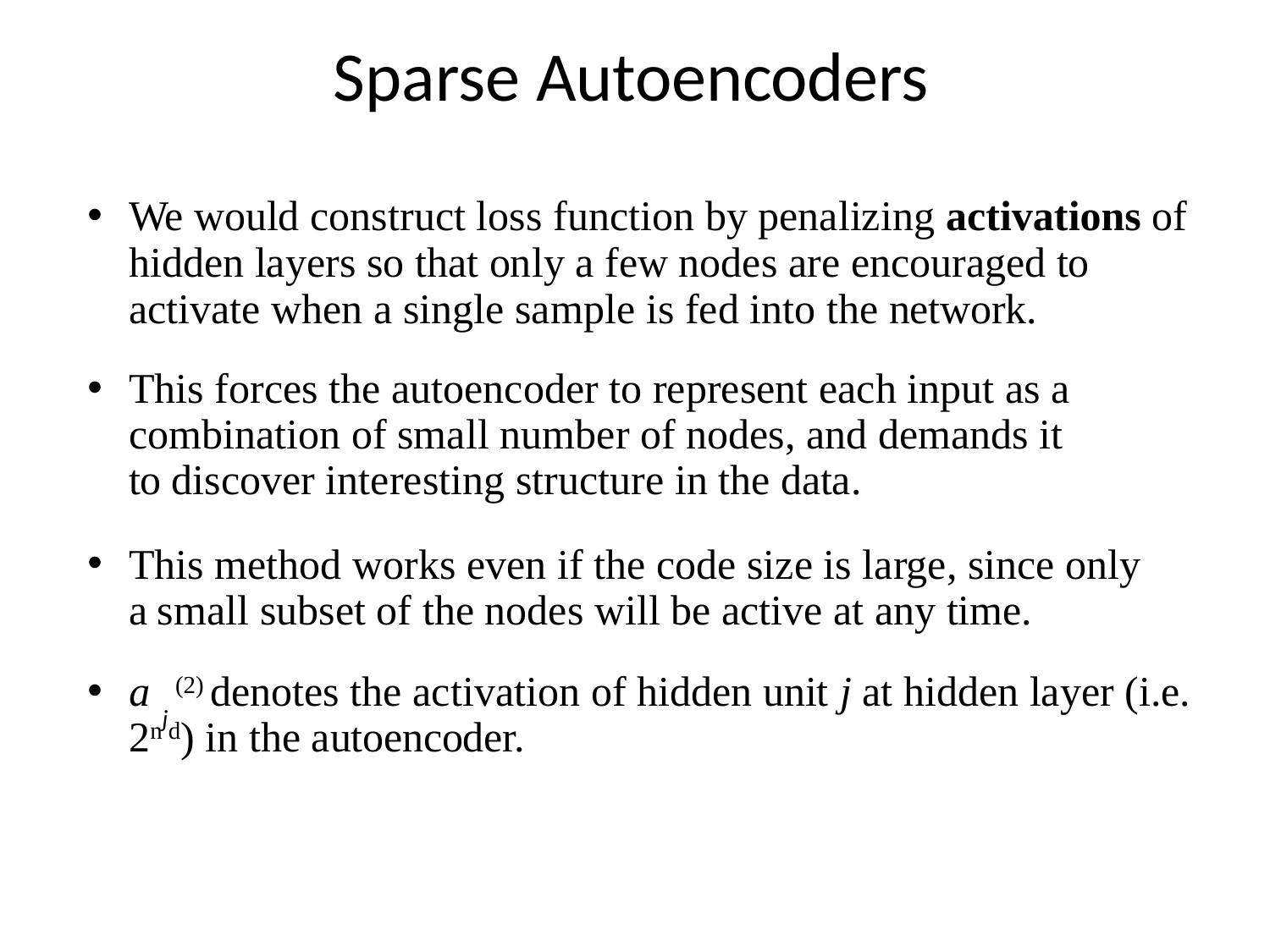

# Sparse Autoencoders
We would construct loss function by penalizing activations of hidden layers so that only a few nodes are encouraged to activate when a single sample is fed into the network.
This forces the autoencoder to represent each input as a combination of small number of nodes, and demands it to discover interesting structure in the data.
This method works even if the code size is large, since only a small subset of the nodes will be active at any time.
a	(2) denotes the activation of hidden unit j at hidden layer (i.e. 2njd) in the autoencoder.